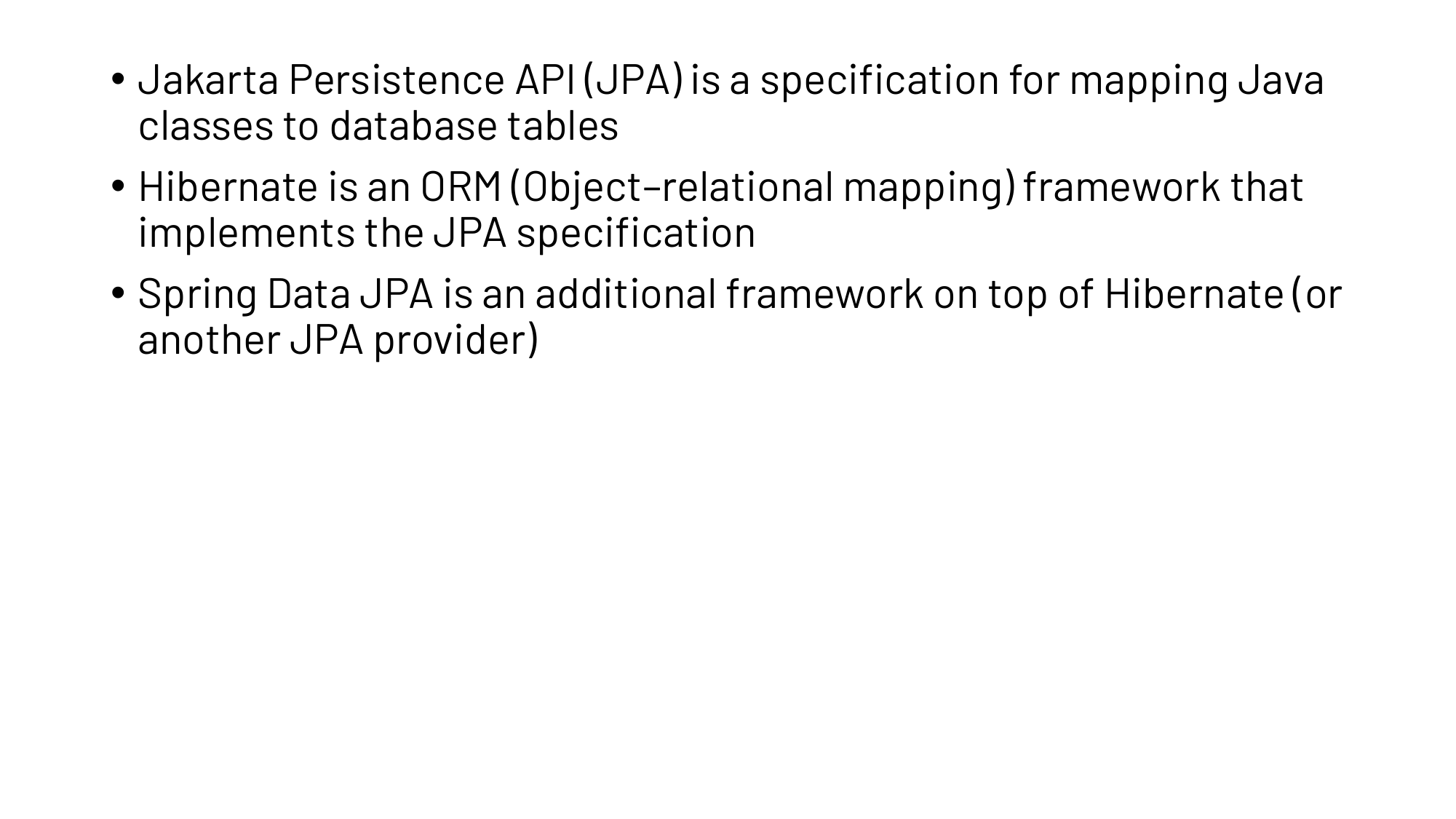

# Jakarta Persistence API (JPA) is a specification for mapping Java classes to database tables
Hibernate is an ORM (Object–relational mapping) framework that implements the JPA specification
Spring Data JPA is an additional framework on top of Hibernate (or another JPA provider)